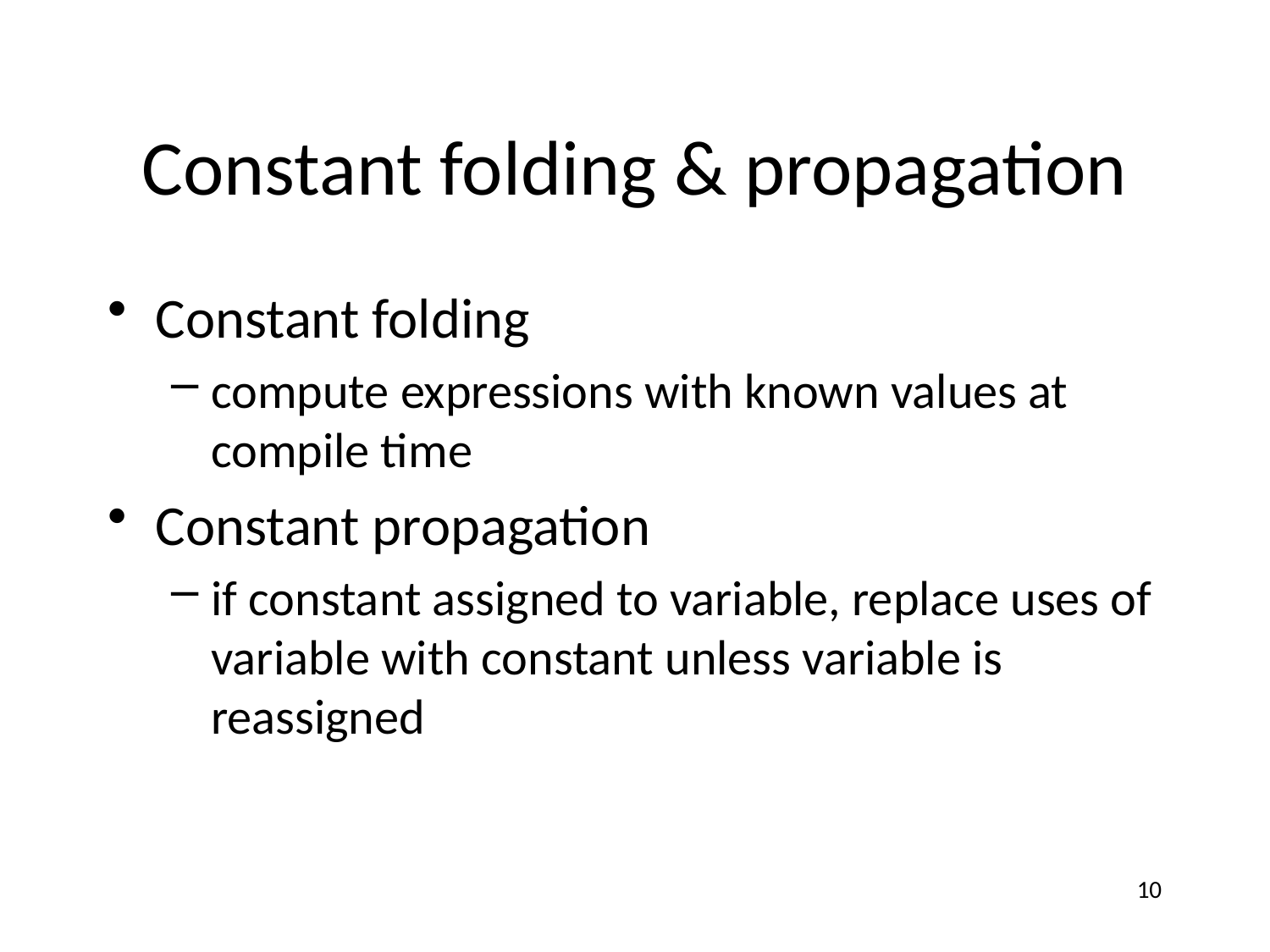

# Constant folding & propagation
Constant folding
compute expressions with known values at compile time
Constant propagation
if constant assigned to variable, replace uses of variable with constant unless variable is reassigned
10